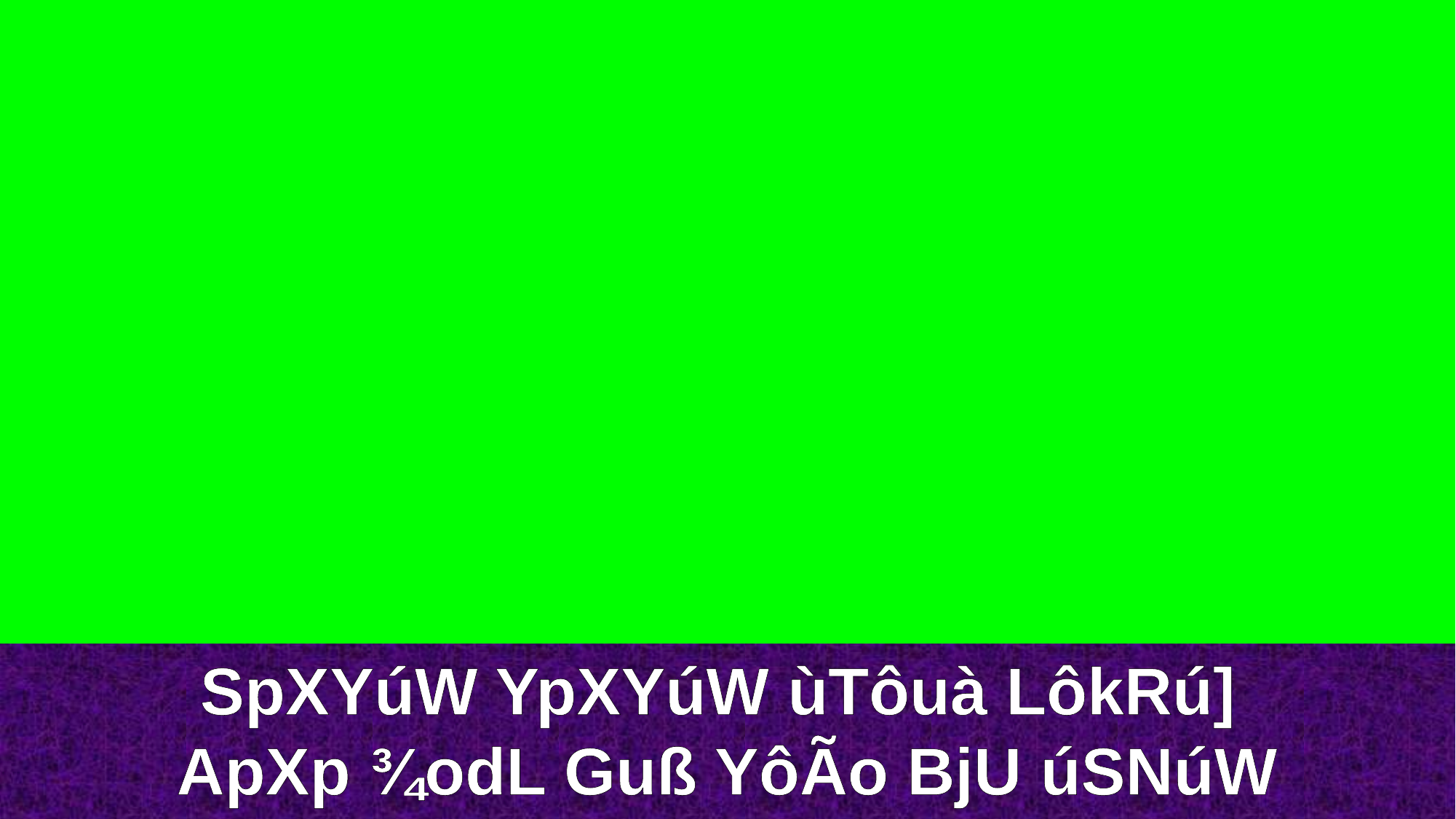

SpXYúW YpXYúW ùTôuà LôkRú]
ApXp ¾odL Guß YôÃo BjU úSNúW